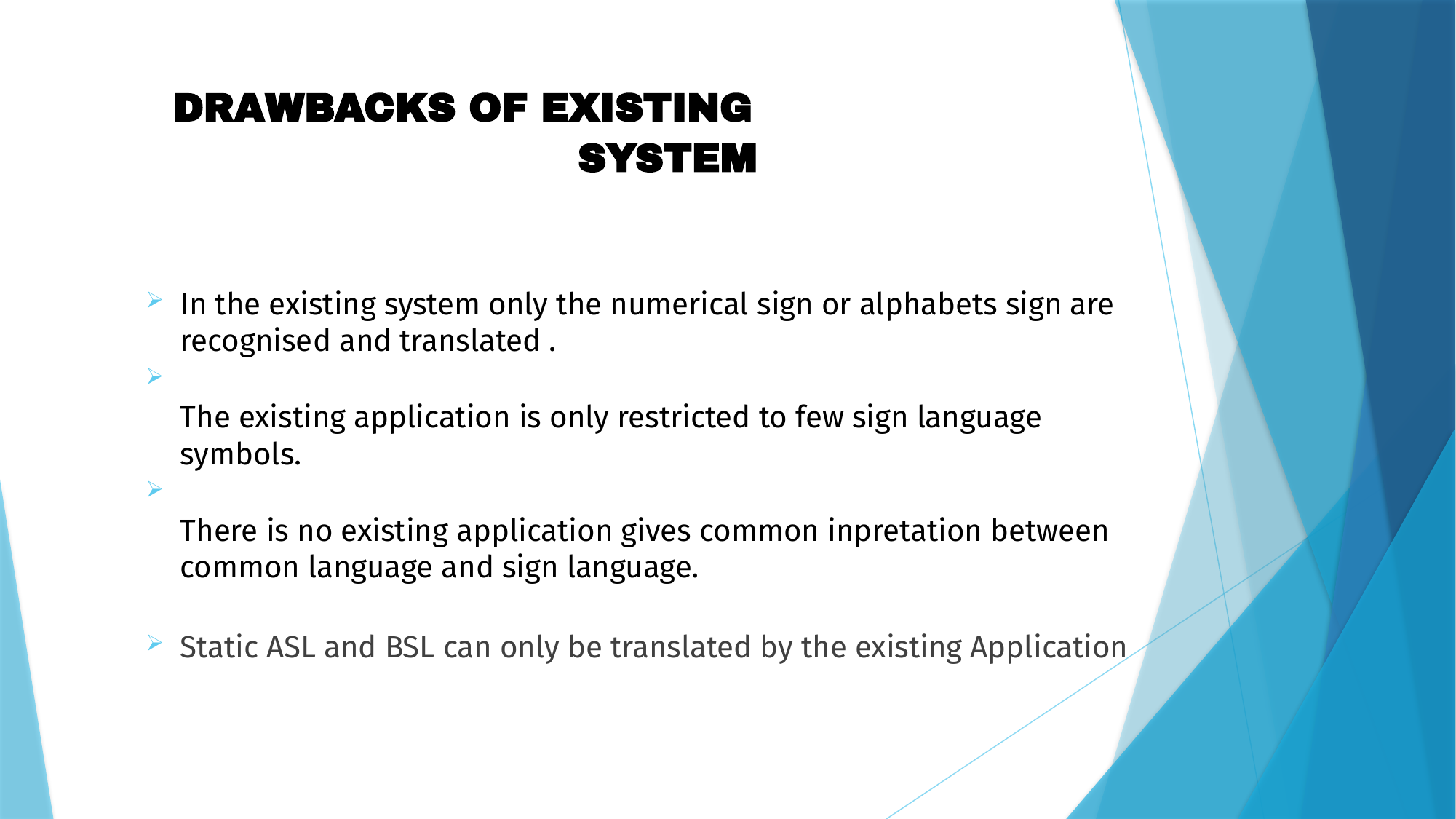

# DRAWBACKS OF EXISTING                                     SYSTEM
In the existing system only the numerical sign or alphabets sign are recognised and translated .
The existing application is only restricted to few sign language symbols.
There is no existing application gives common inpretation between common language and sign language.

Static ASL and BSL can only be translated by the existing Application .